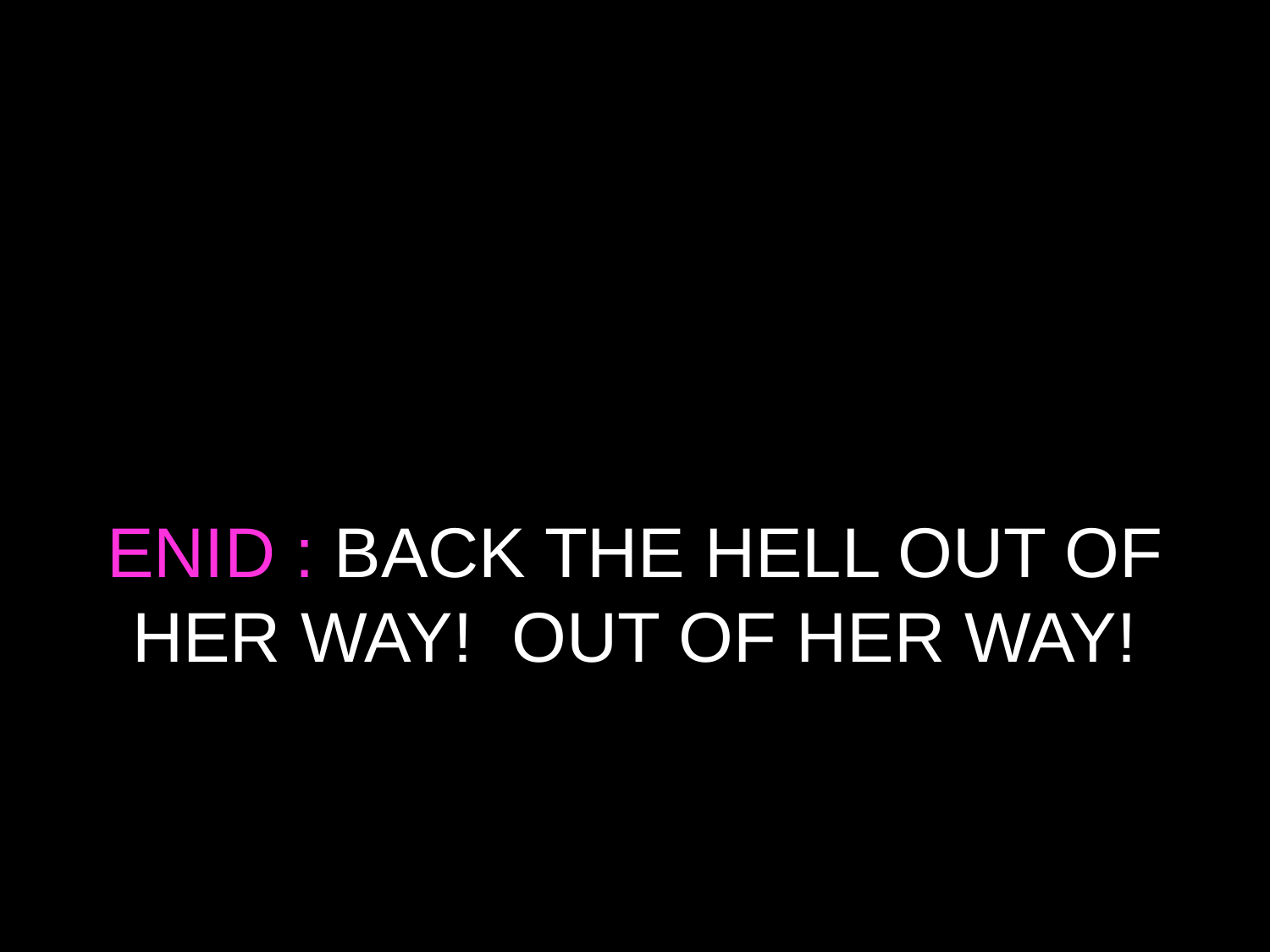

# ENID : BACK THE HELL OUT OF HER WAY!  OUT OF HER WAY!